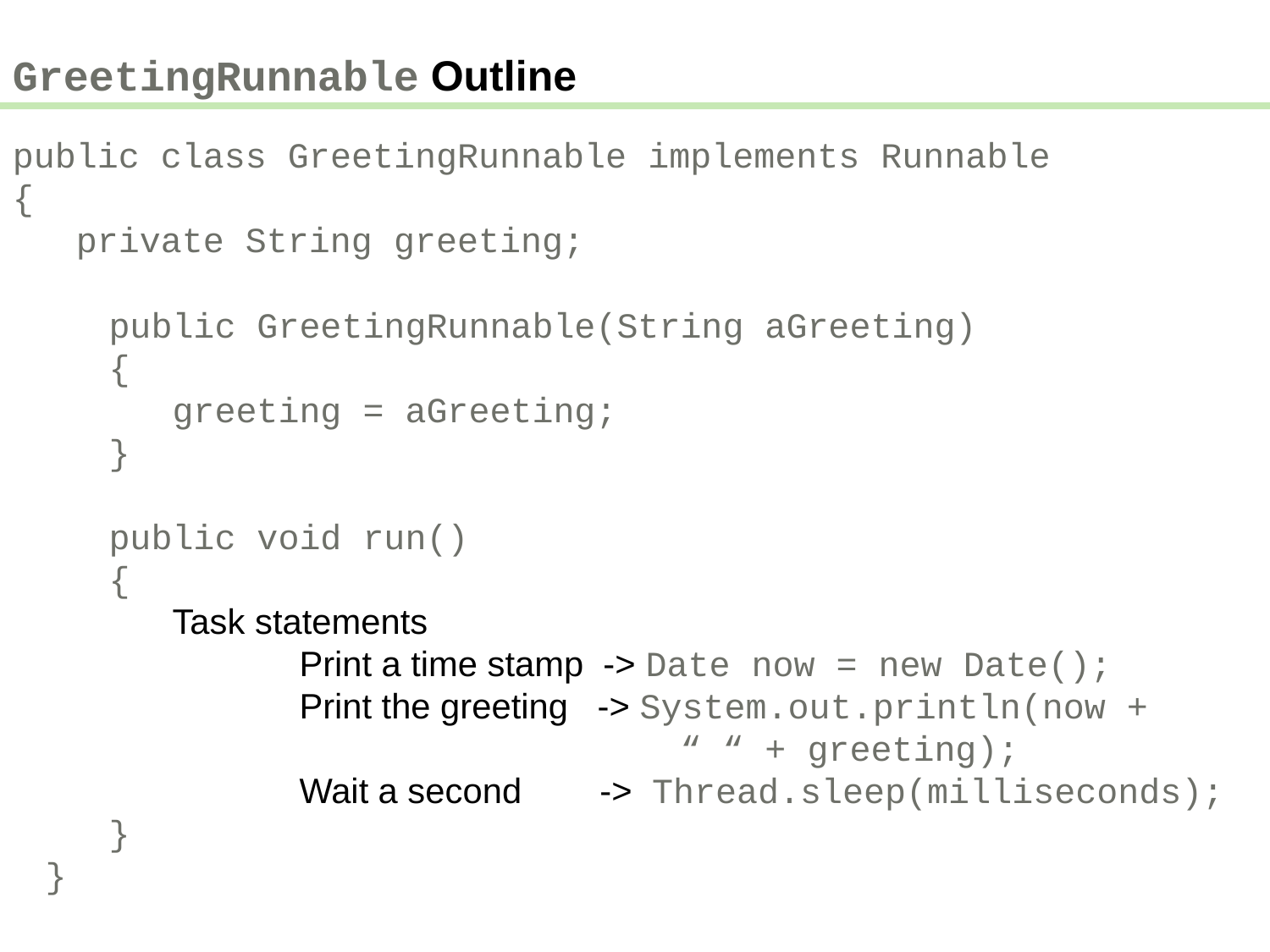

GreetingRunnable Outline
public class GreetingRunnable implements Runnable
{
   private String greeting;
   public GreetingRunnable(String aGreeting)
   {
      greeting = aGreeting;
   }
   public void run()
   {
      Task statements
 		Print a time stamp  -> Date now = new Date();
			Print the greeting   -> System.out.println(now + 						“ “ + greeting);
			Wait a second        ->  Thread.sleep(milliseconds);
   }
}